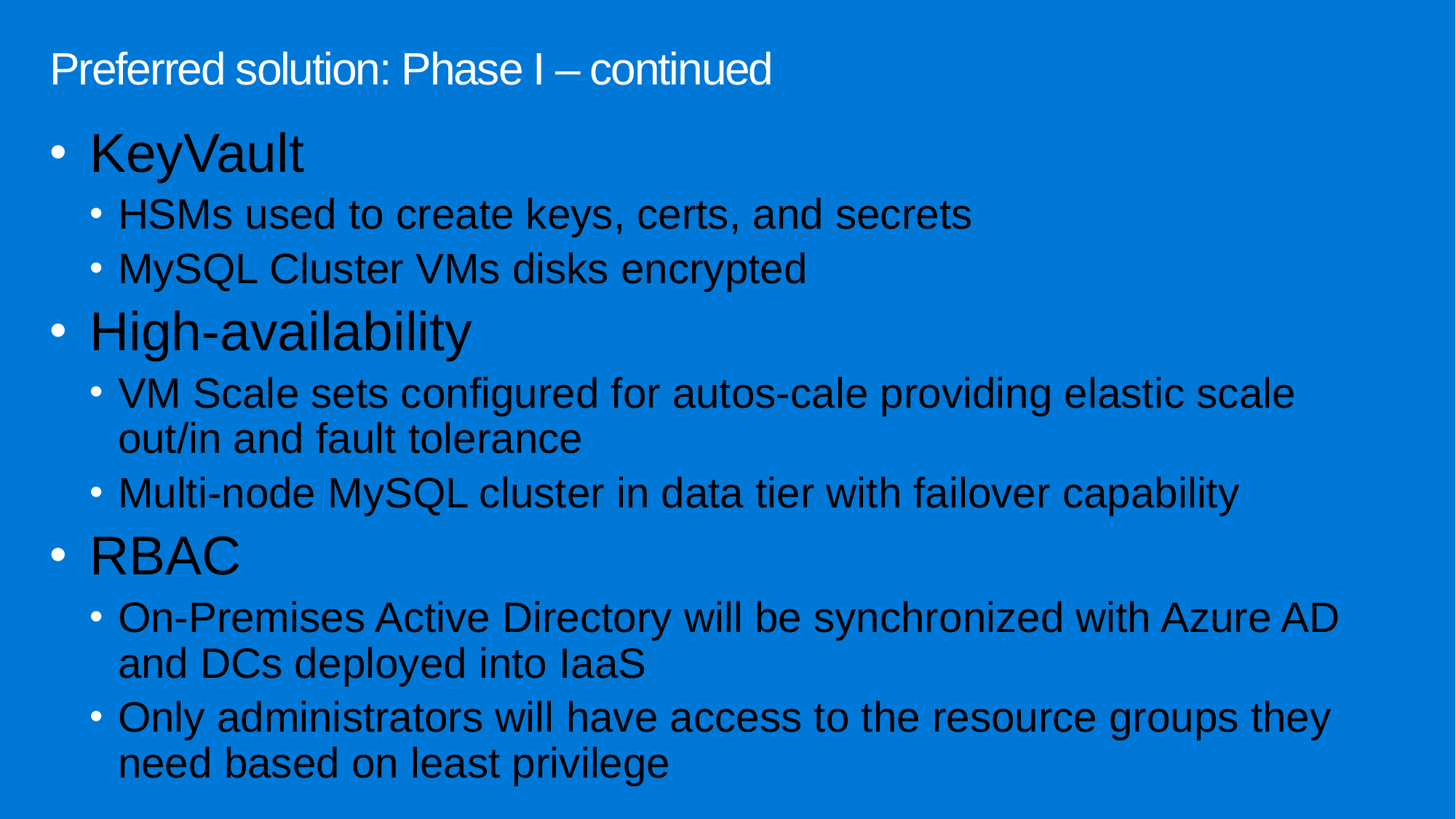

# Preferred solution: Phase I – continued
KeyVault
HSMs used to create keys, certs, and secrets
MySQL Cluster VMs disks encrypted
High-availability
VM Scale sets configured for autos-cale providing elastic scale out/in and fault tolerance
Multi-node MySQL cluster in data tier with failover capability
RBAC
On-Premises Active Directory will be synchronized with Azure AD and DCs deployed into IaaS
Only administrators will have access to the resource groups they need based on least privilege